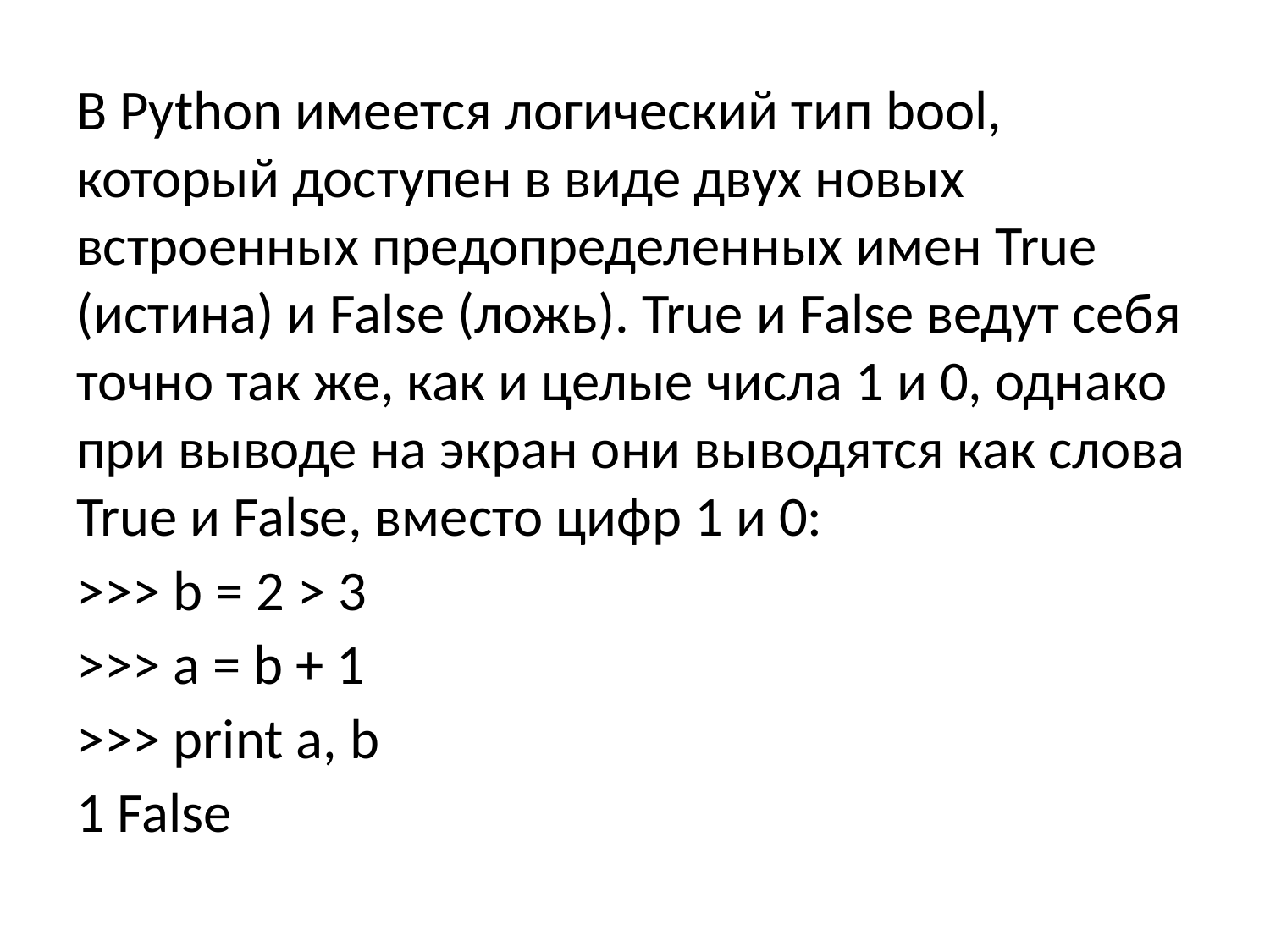

В Python имеется логический тип bool, который доступен в виде двух новых встроенных предопределенных имен True (истина) и False (ложь). True и False ведут себя точно так же, как и целые числа 1 и 0, однако при выводе на экран они выводятся как слова True и False, вместо цифр 1 и 0:
>>> b = 2 > 3
>>> a = b + 1
>>> print a, b
1 False